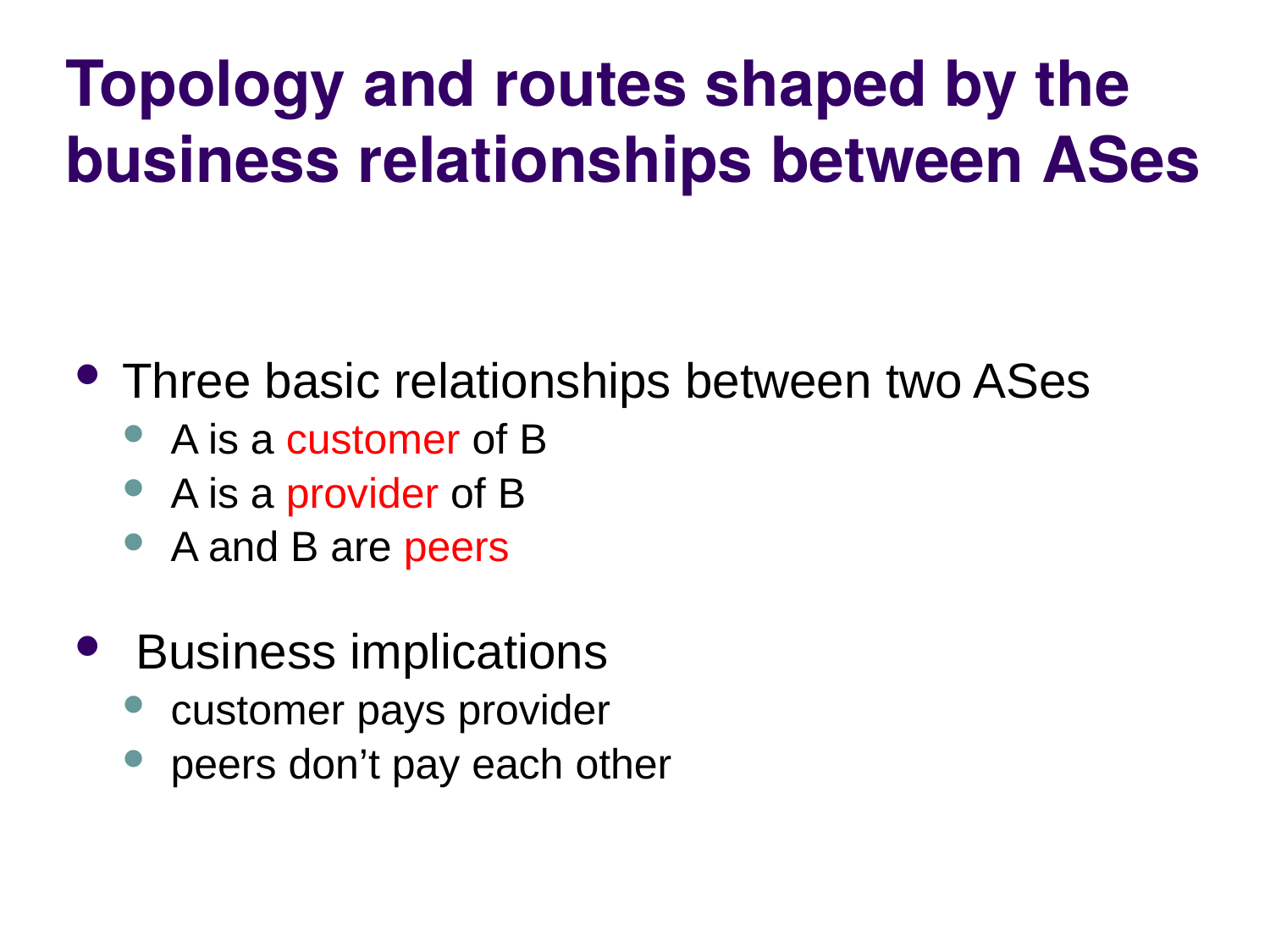

# Topology and routes shaped by the business relationships between ASes
Three basic relationships between two ASes
A is a customer of B
A is a provider of B
A and B are peers
 Business implications
customer pays provider
peers don’t pay each other